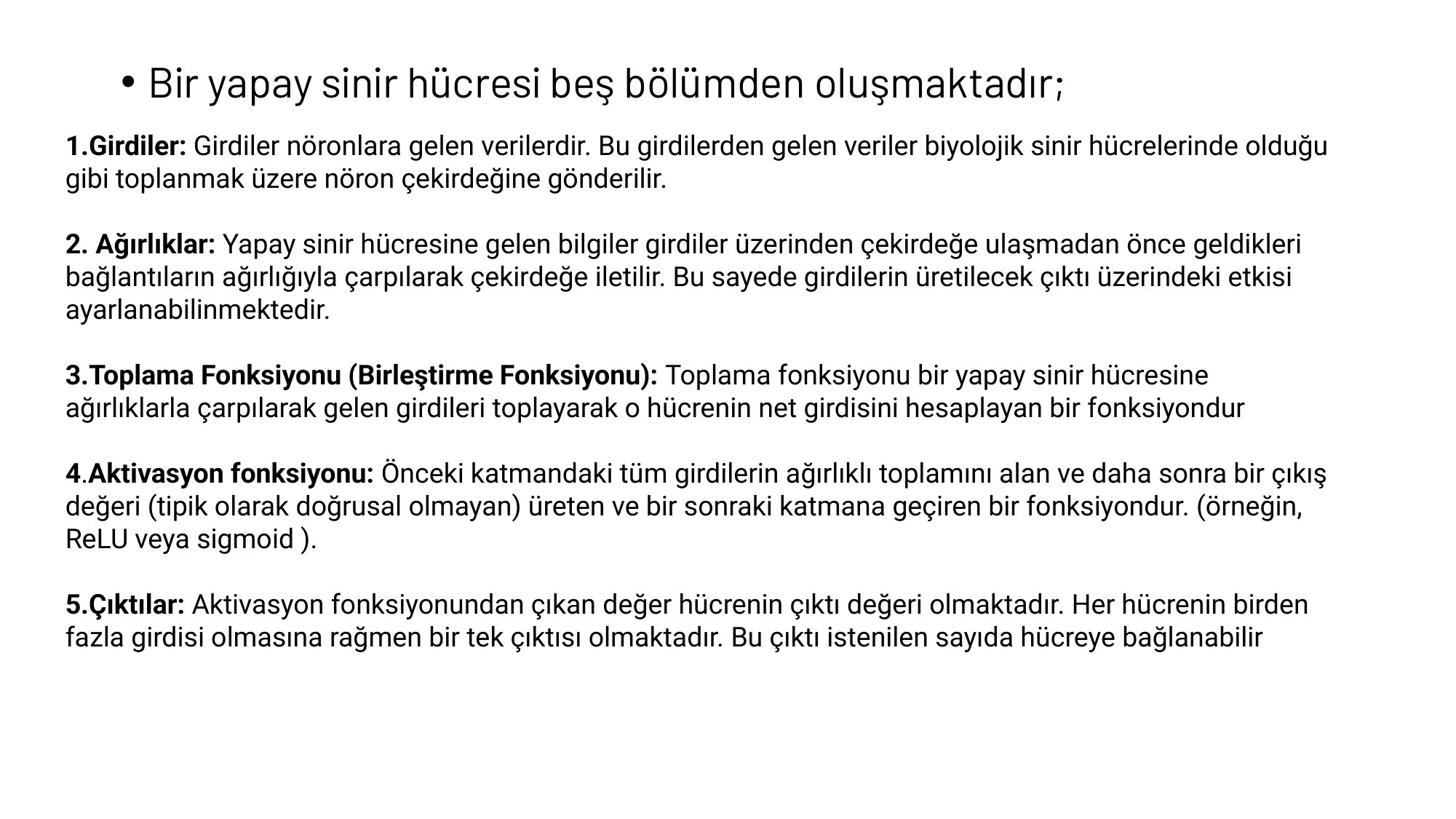

Bir yapay sinir hücresi beş bölümden oluşmaktadır;

1.Girdiler: Girdiler nöronlara gelen verilerdir. Bu girdilerden gelen veriler biyolojik sinir hücrelerinde olduğu gibi toplanmak üzere nöron çekirdeğine gönderilir.

2. Ağırlıklar: Yapay sinir hücresine gelen bilgiler girdiler üzerinden çekirdeğe ulaşmadan önce geldikleri bağlantıların ağırlığıyla çarpılarak çekirdeğe iletilir. Bu sayede girdilerin üretilecek çıktı üzerindeki etkisi ayarlanabilinmektedir.

3.Toplama Fonksiyonu (Birleştirme Fonksiyonu): Toplama fonksiyonu bir yapay sinir hücresine ağırlıklarla çarpılarak gelen girdileri toplayarak o hücrenin net girdisini hesaplayan bir fonksiyondur

4.Aktivasyon fonksiyonu: Önceki katmandaki tüm girdilerin ağırlıklı toplamını alan ve daha sonra bir çıkış değeri (tipik olarak doğrusal olmayan) üreten ve bir sonraki katmana geçiren bir fonksiyondur. (örneğin, ReLU veya sigmoid ).

5.Çıktılar: Aktivasyon fonksiyonundan çıkan değer hücrenin çıktı değeri olmaktadır. Her hücrenin birden fazla girdisi olmasına rağmen bir tek çıktısı olmaktadır. Bu çıktı istenilen sayıda hücreye bağlanabilir